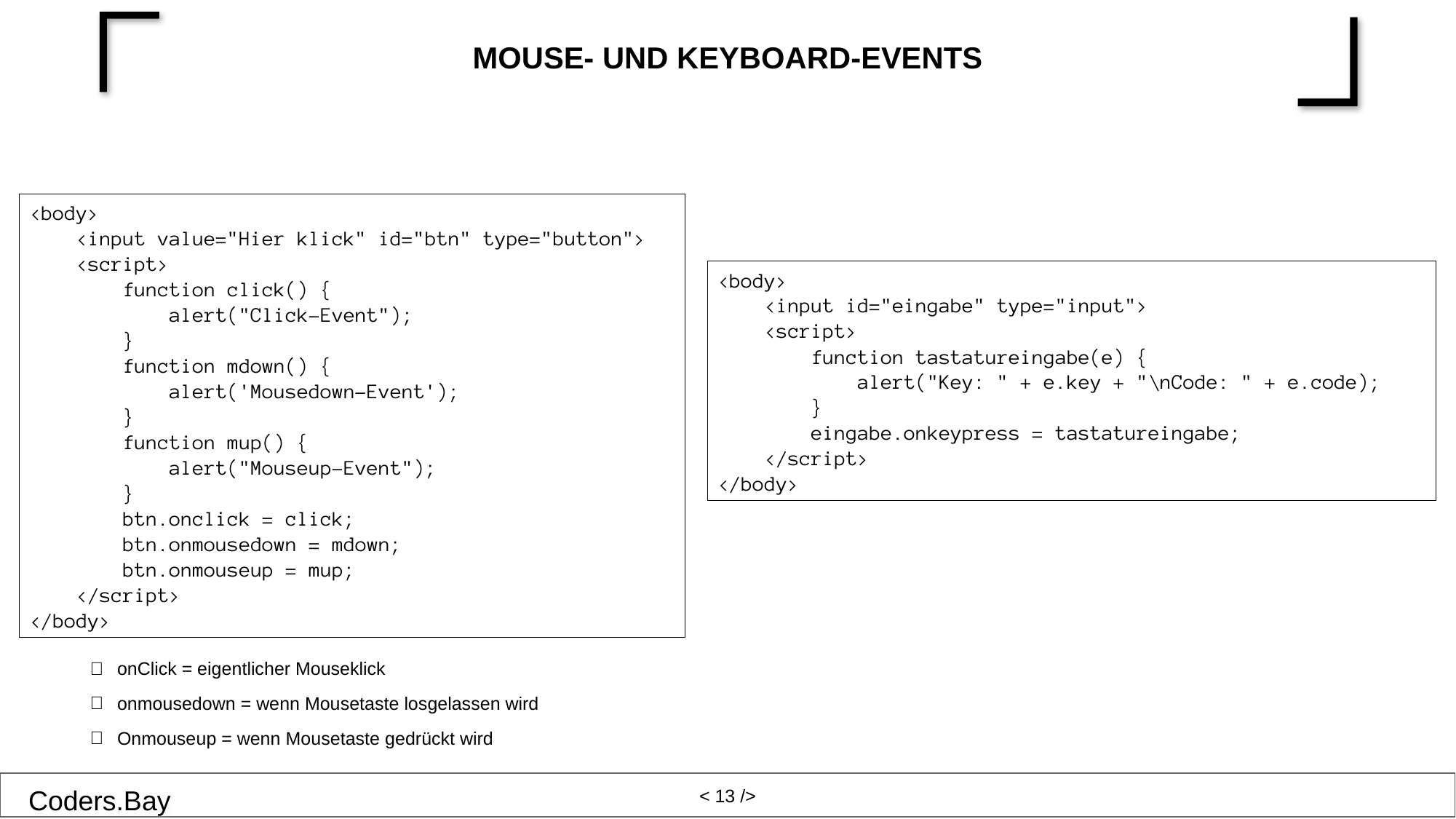

# Mouse- und Keyboard-Events
<body>
    <input value="Hier klick" id="btn" type="button">
    <script>
        function click() {
            alert("Click-Event");
        }
        function mdown() {
            alert('Mousedown-Event');
        }
        function mup() {
            alert("Mouseup-Event");
        }
        btn.onclick = click;
        btn.onmousedown = mdown;
        btn.onmouseup = mup;
    </script>
</body>
<body>
    <input id="eingabe" type="input">
    <script>
        function tastatureingabe(e) {
            alert("Key: " + e.key + "\nCode: " + e.code);
        }
        eingabe.onkeypress = tastatureingabe;
    </script>
</body>
onClick = eigentlicher Mouseklick
onmousedown = wenn Mousetaste losgelassen wird
Onmouseup = wenn Mousetaste gedrückt wird